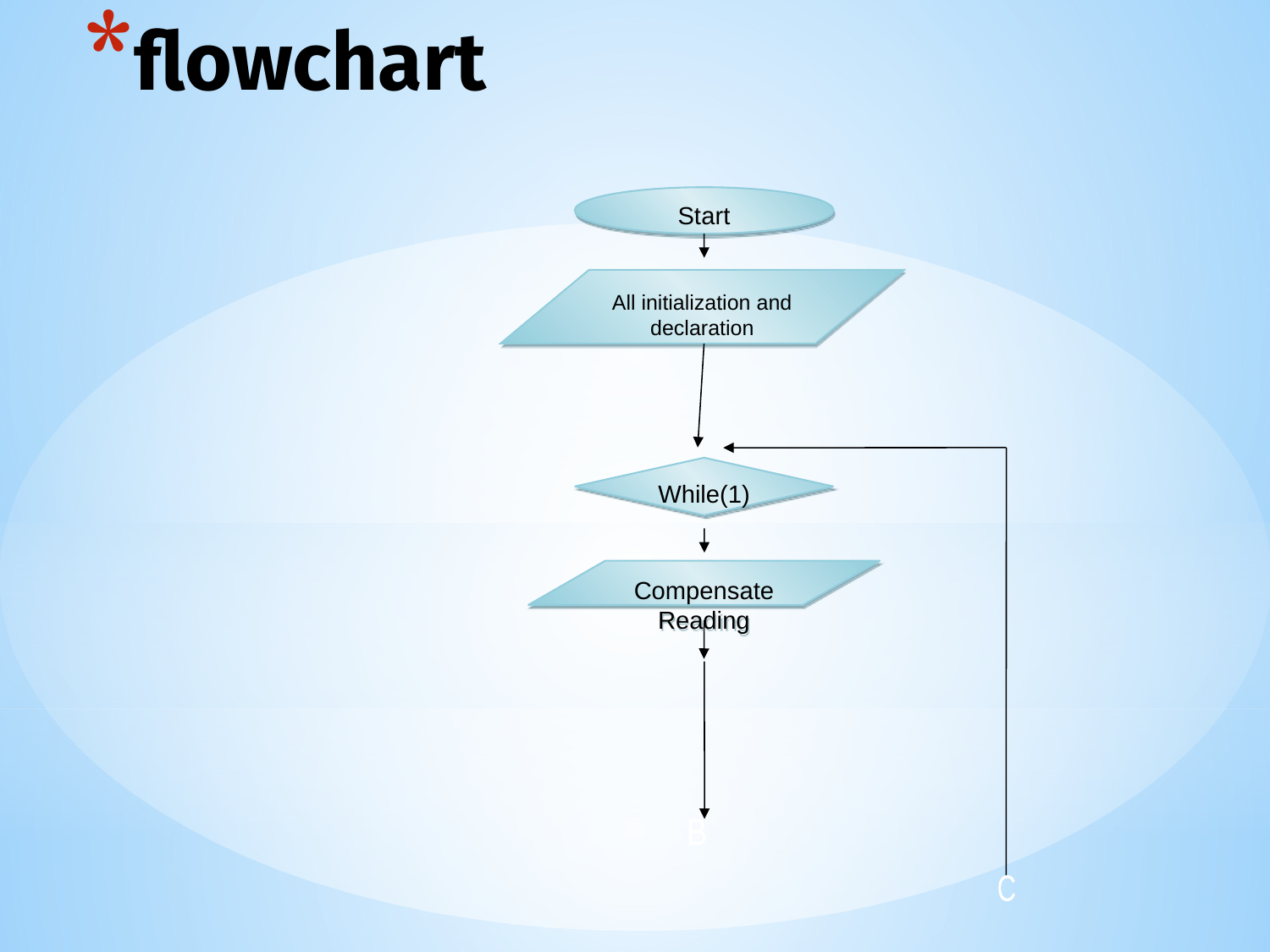

# flowchart

Start

All initialization and declaration

While(1)

Compensate Reading

B
C